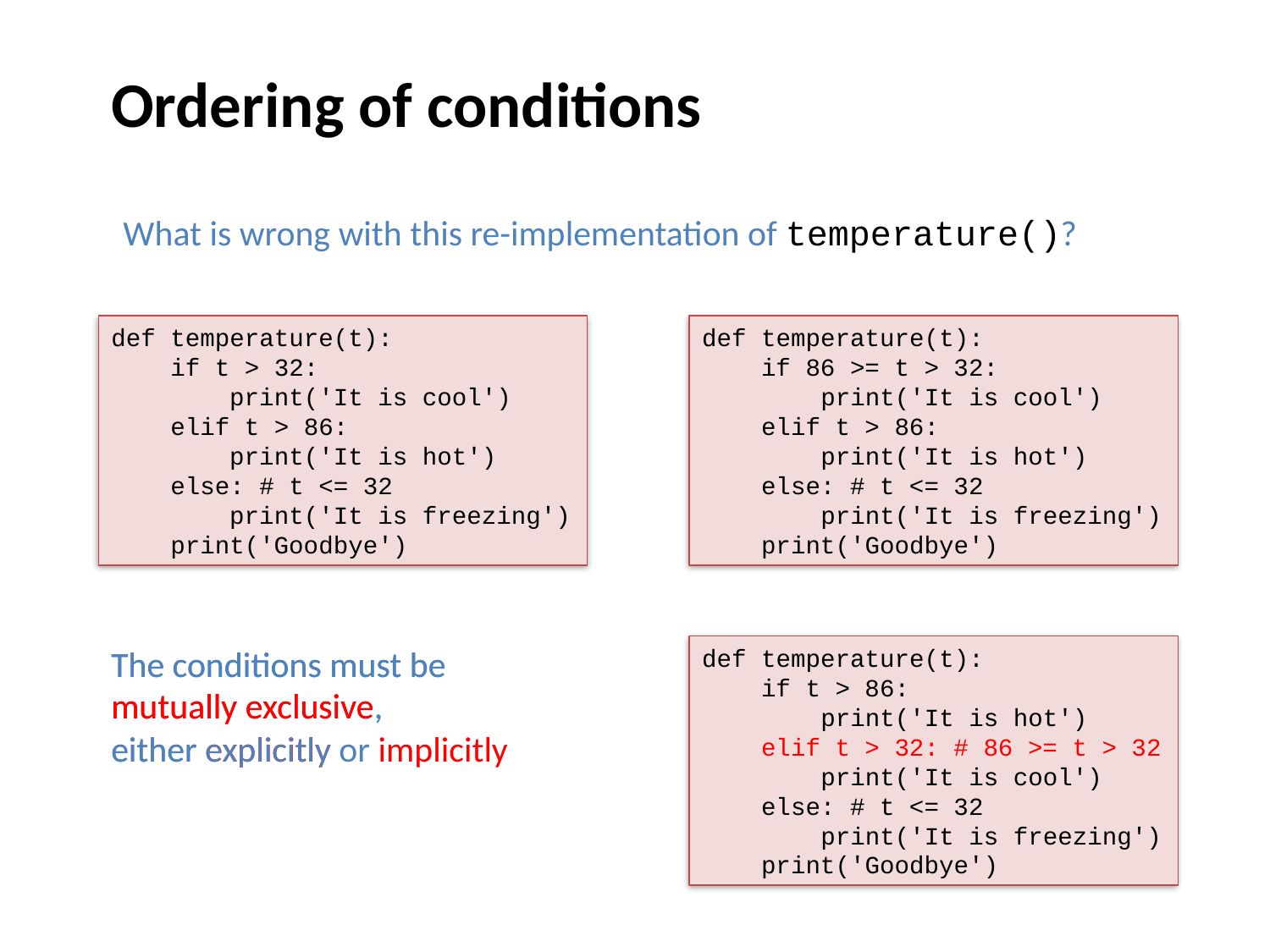

Ordering of conditions
What is wrong with this re-implementation of temperature()?
def temperature(t):
    if t > 32:
        print('It is cool')
    elif t > 86:
        print('It is hot')
    else: # t <= 32
        print('It is freezing')
    print('Goodbye')
def temperature(t):
    if 86 >= t > 32:
        print('It is cool')
    elif t > 86:
        print('It is hot')
    else: # t <= 32
        print('It is freezing')
    print('Goodbye')
The conditions must be mutually exclusive,
either explicitly
The conditions must be mutually exclusive,
either explicitly or implicitly
def temperature(t):
    if t > 86:
        print('It is hot')
    elif t > 32: # 86 >= t > 32
        print('It is cool')
    else: # t <= 32
        print('It is freezing')
    print('Goodbye')